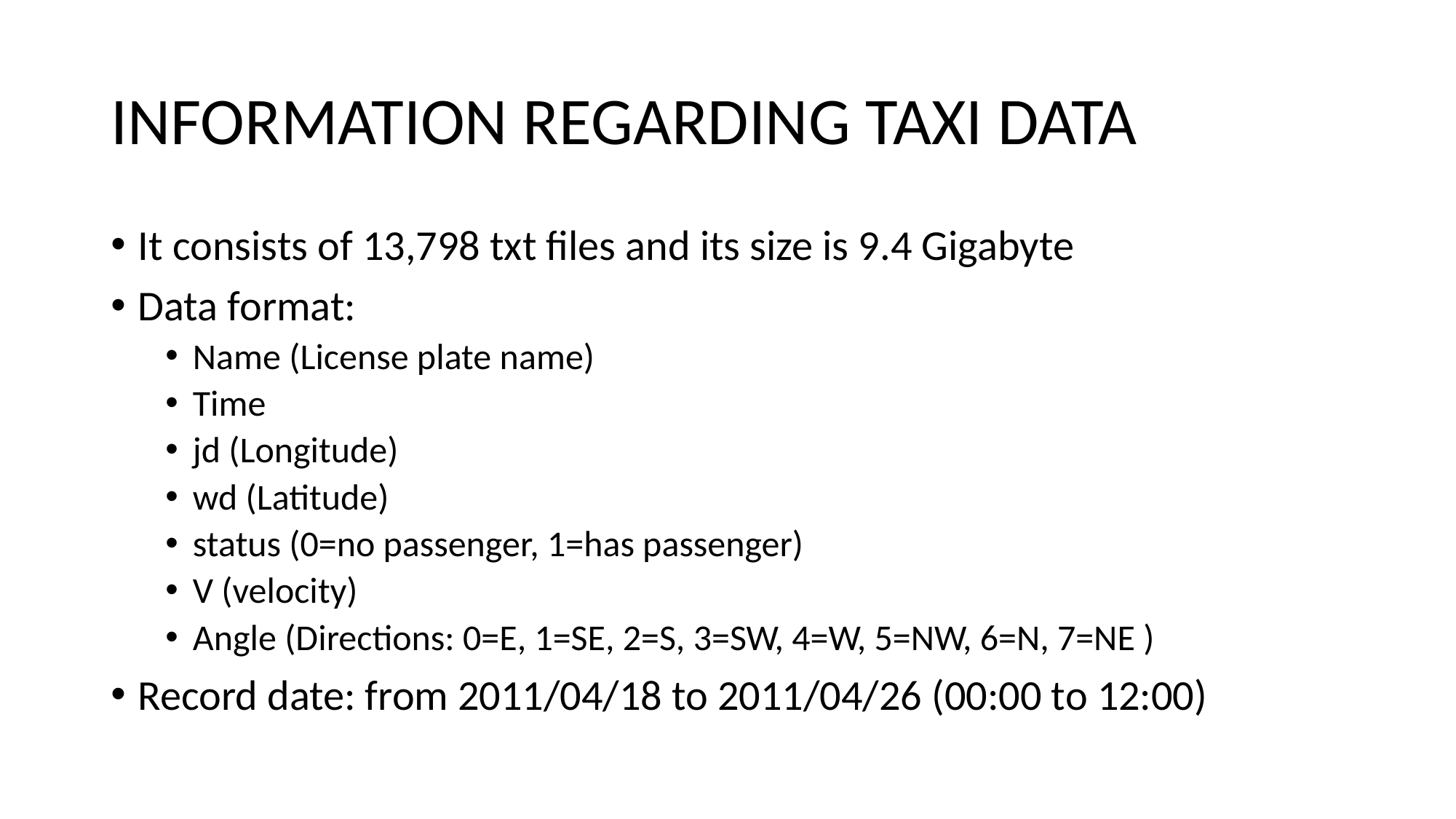

# INFORMATION REGARDING TAXI DATA
It consists of 13,798 txt files and its size is 9.4 Gigabyte
Data format:
Name (License plate name)
Time
jd (Longitude)
wd (Latitude)
status (0=no passenger, 1=has passenger)
V (velocity)
Angle (Directions: 0=E, 1=SE, 2=S, 3=SW, 4=W, 5=NW, 6=N, 7=NE )
Record date: from 2011/04/18 to 2011/04/26 (00:00 to 12:00)